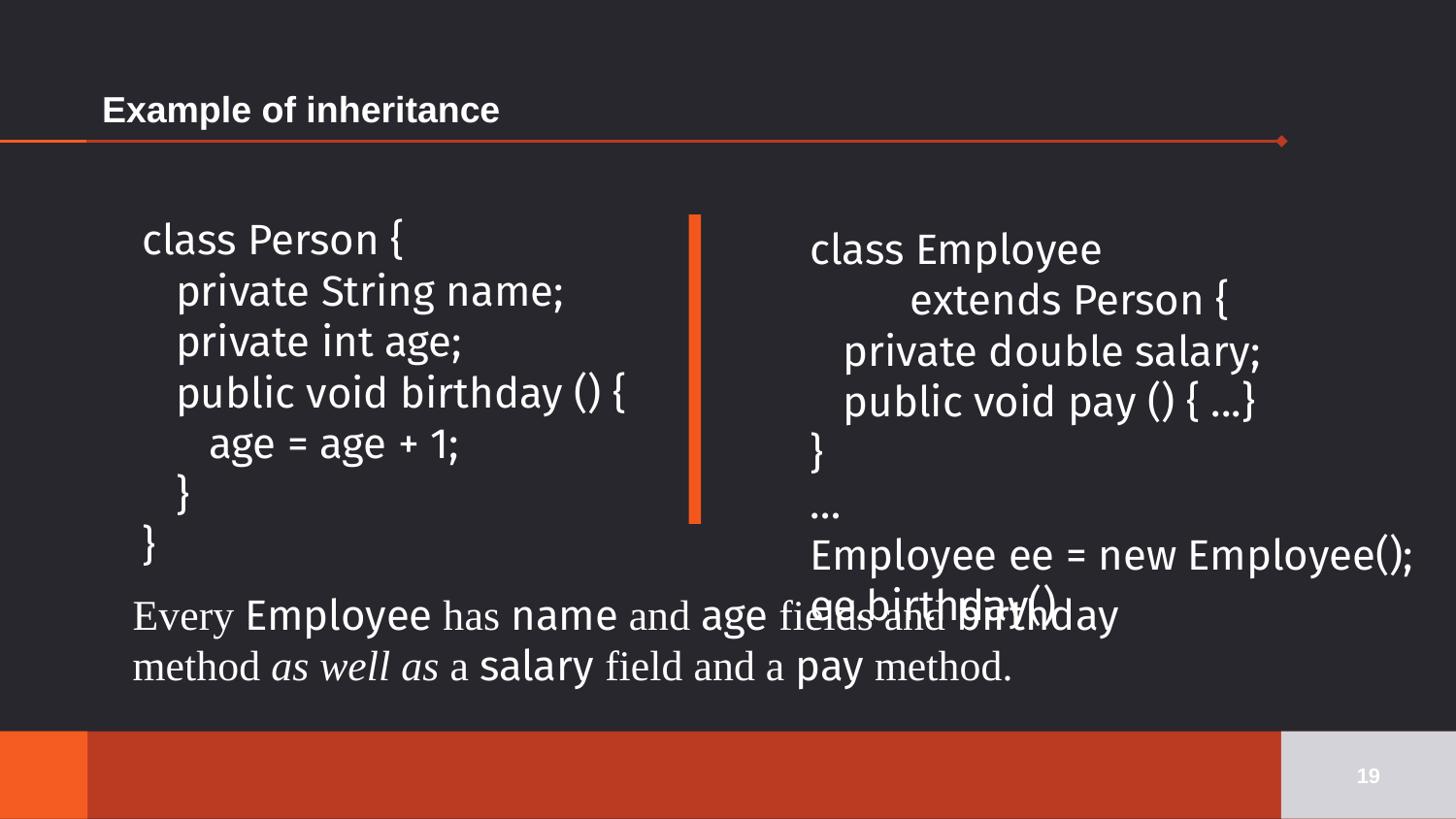

19
# Example of inheritance
class Person {
   private String name;
   private int age;
   public void birthday () {
      age = age + 1;
   }
}

class Employee
         extends Person {
   private double salary;
   public void pay () { ...}
}
…
Employee ee = new Employee();
ee.birthday()
Every Employee has name and age fields and birthday method as well as a salary field and a pay method.